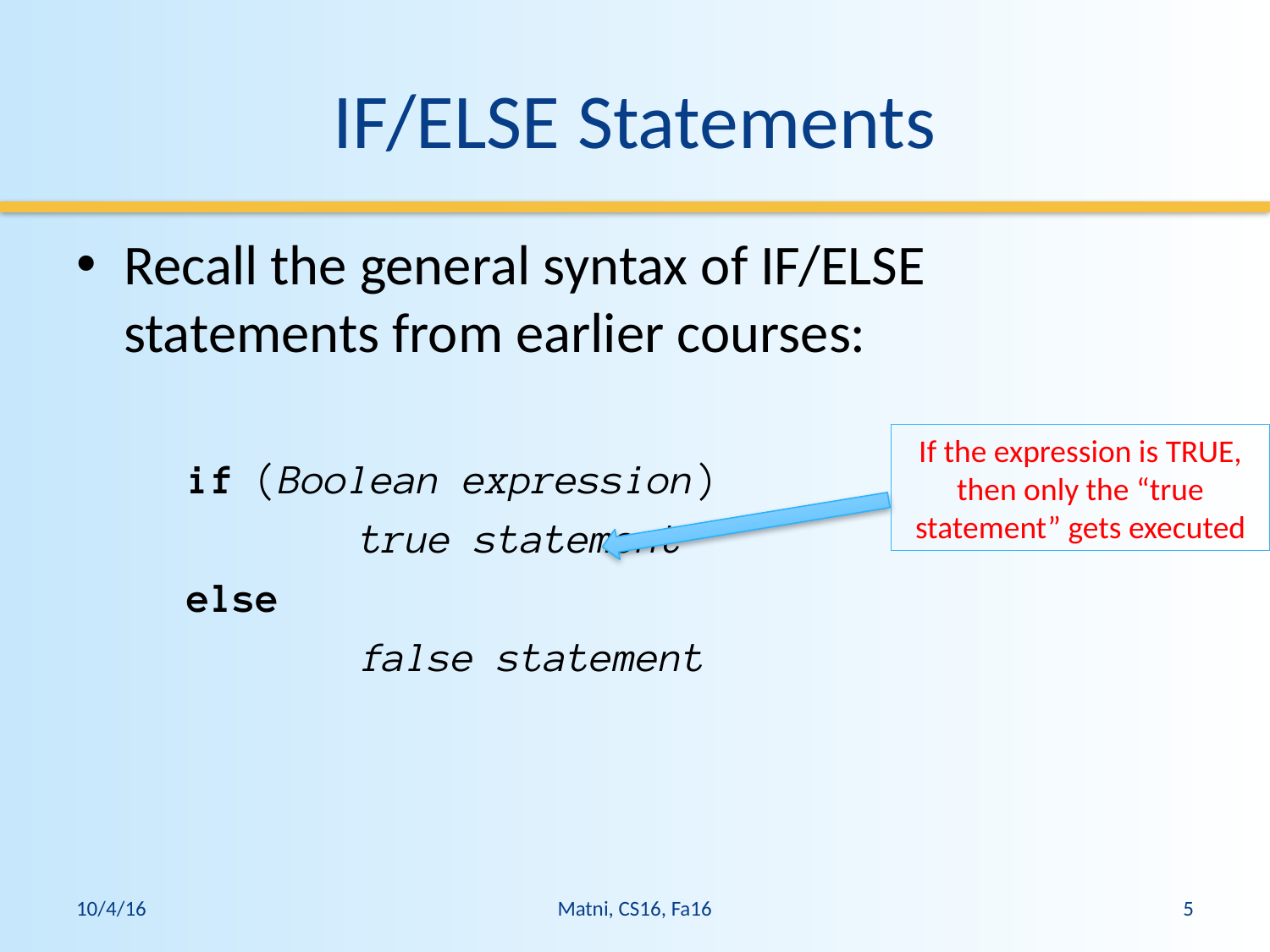

# IF/ELSE Statements
Recall the general syntax of IF/ELSE statements from earlier courses:

if (Boolean expression)
	  true statement
else
	  false statement
If the expression is TRUE, then only the “true statement” gets executed

10/4/16
Matni, CS16, Fa16
5